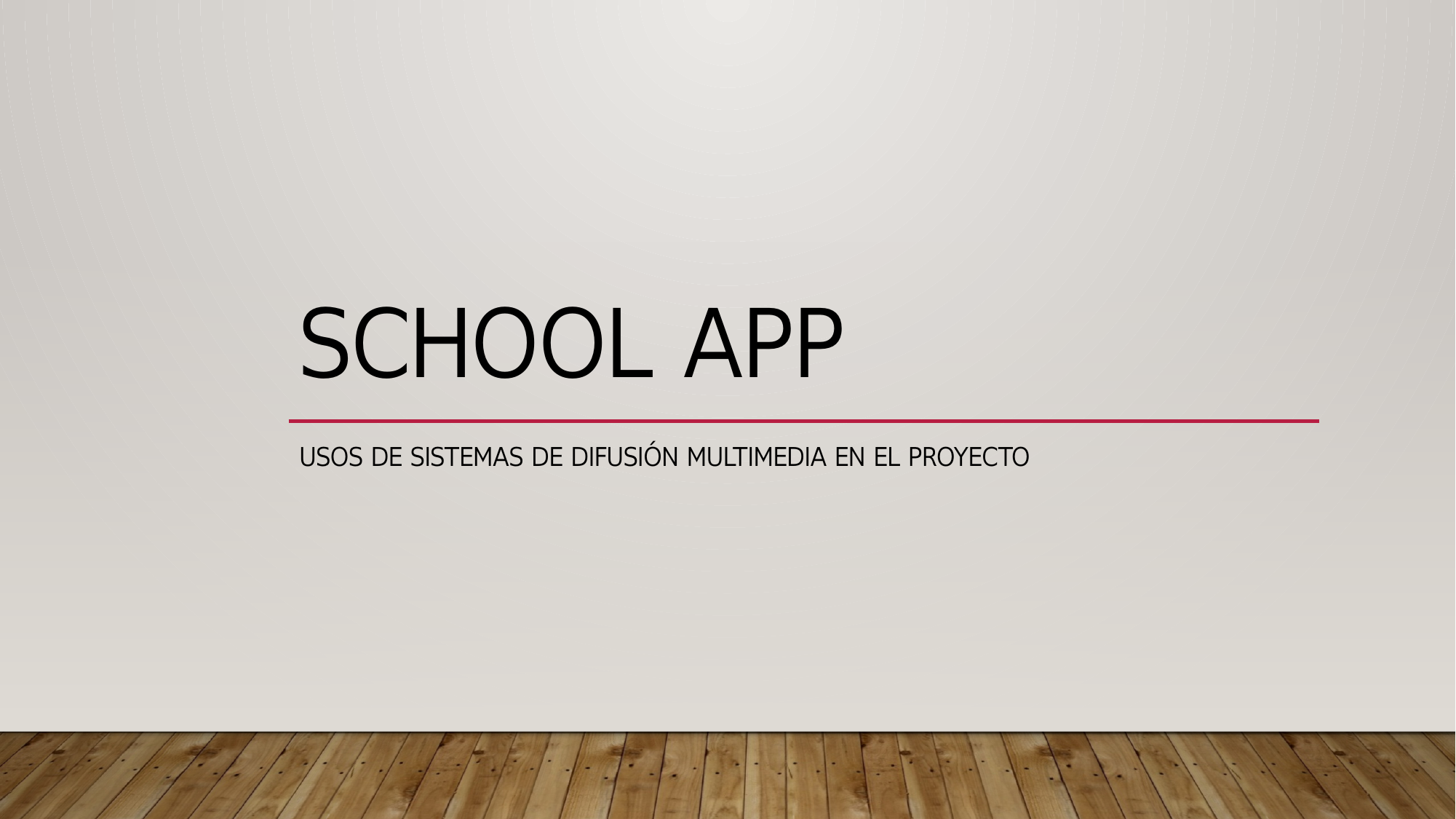

# School aPP
Usos de Sistemas de difusión Multimedia en el proyecto